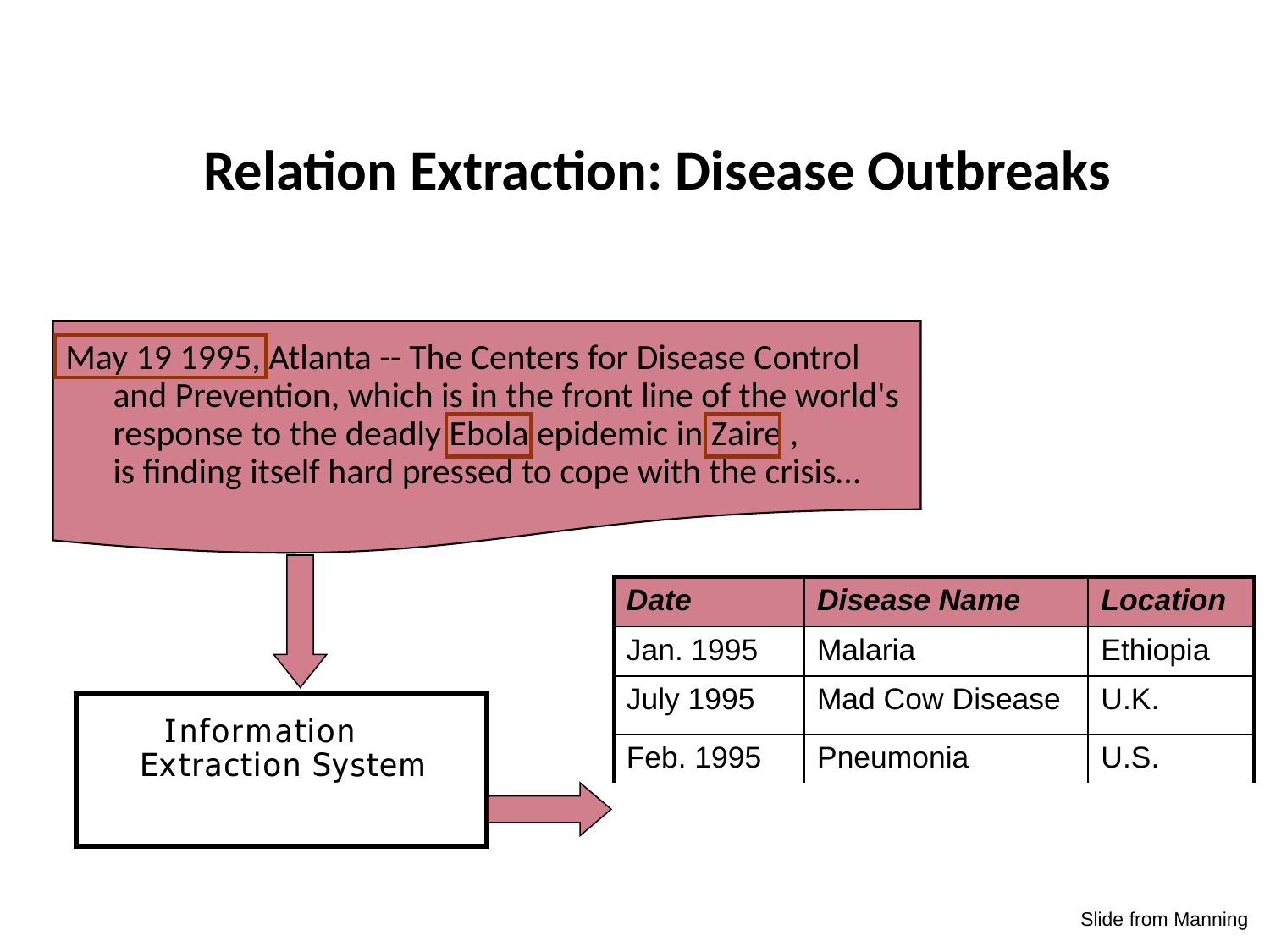

# Relation Extraction: Disease Outbreaks
May 19 1995, Atlanta -- The Centers for Disease Control
and Prevention, which is in the front line of the world's
response to the deadly Ebola epidemic in Zaire ,
is finding itself hard pressed to cope with the crisis…

| Date | Disease Name | Location |
| --- | --- | --- |
| Jan. 1995 | Malaria | Ethiopia |
| July 1995 | Mad Cow Disease | U.K. |
| Feb. 1995 | Pneumonia | U.S. |
| May 1995 | Ebola | Zaire |

Information
Extraction System

Slide from Manning